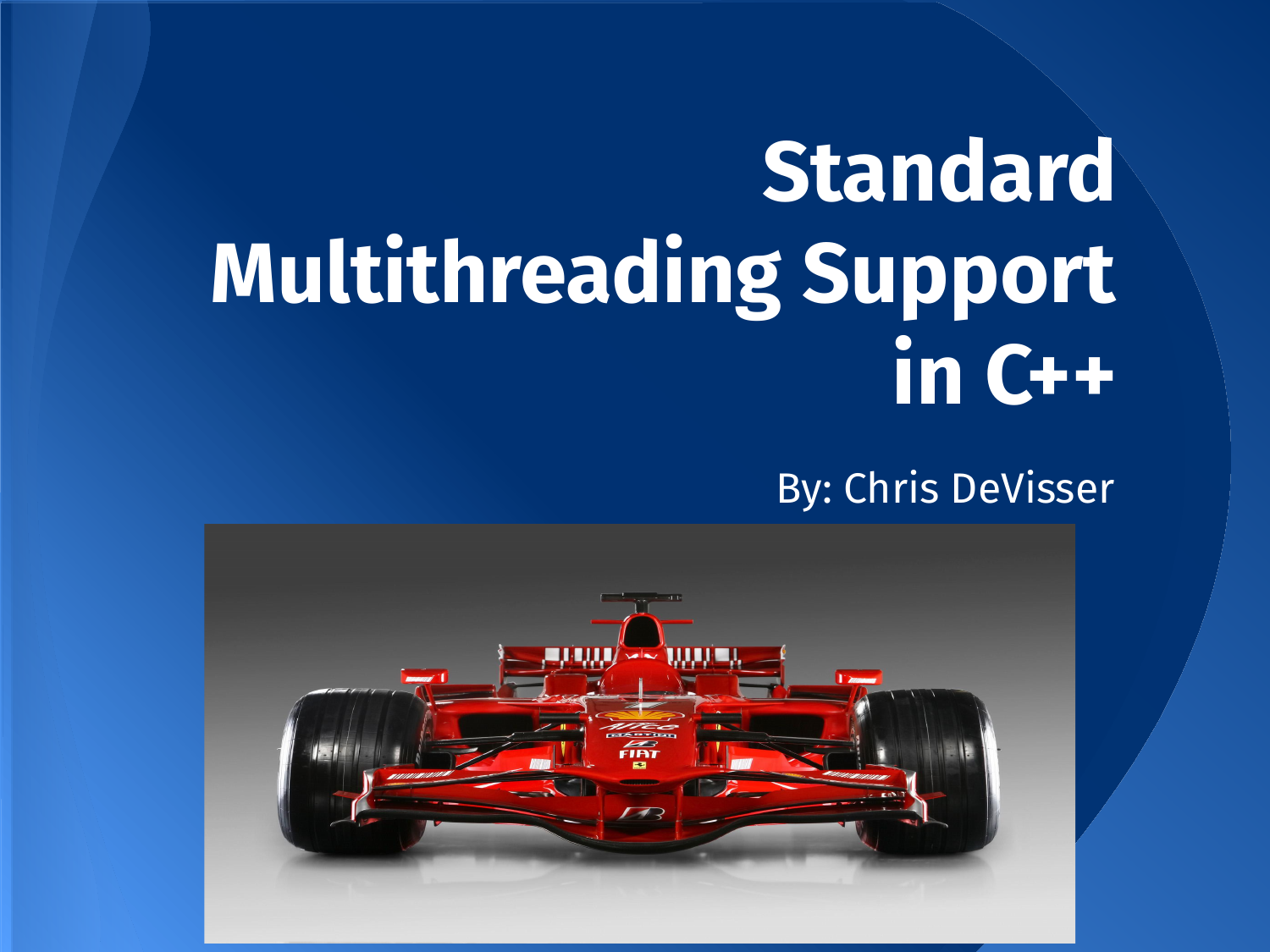

# Standard Multithreading Support in C++
By: Chris DeVisser